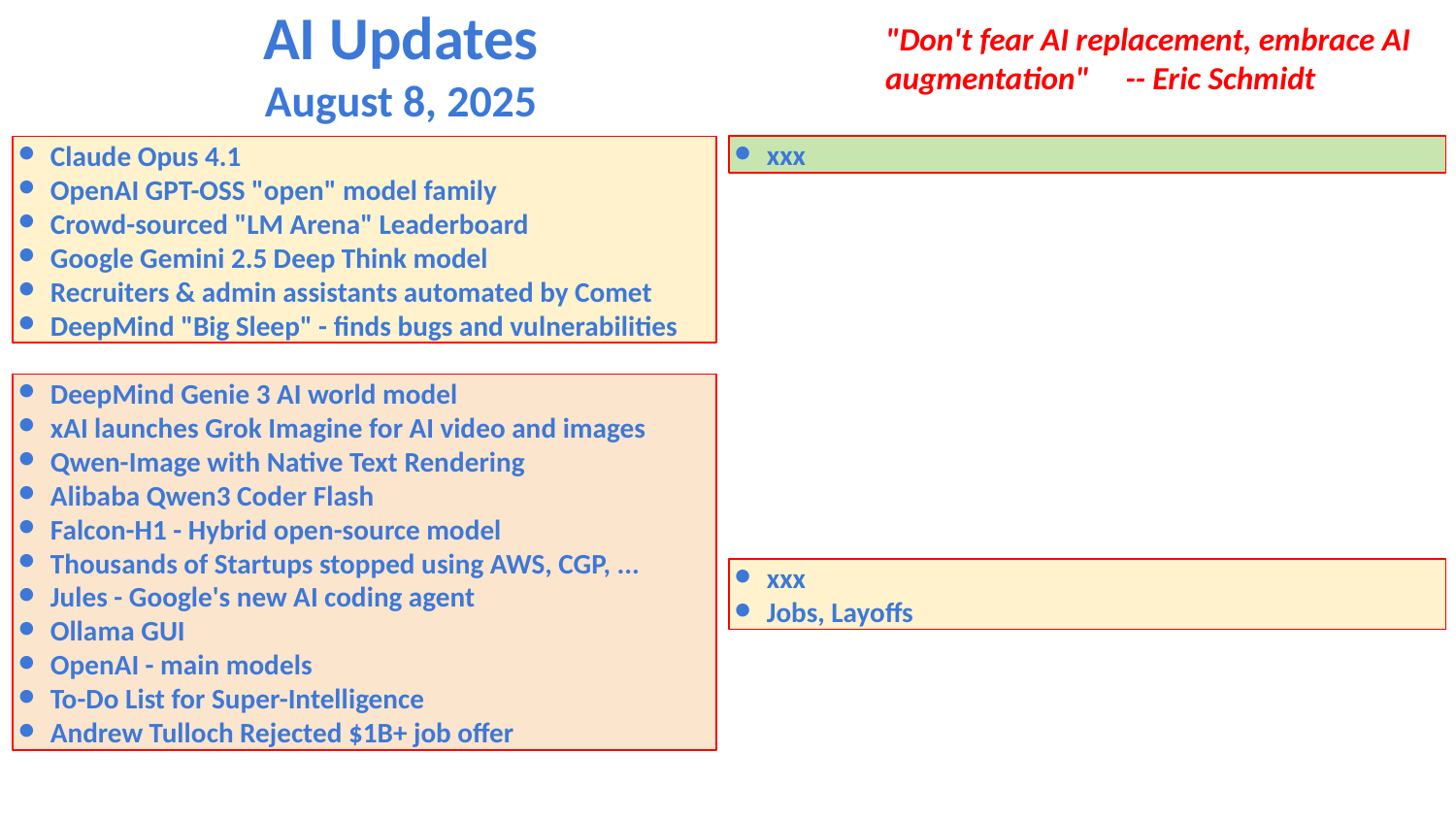

AI Updates
August 8, 2025
"Don't fear AI replacement, embrace AI
augmentation"     -- Eric Schmidt
xxx
Claude Opus 4.1
OpenAI GPT-OSS "open" model family
Crowd-sourced "LM Arena" Leaderboard
Google Gemini 2.5 Deep Think model
Recruiters & admin assistants automated by Comet
DeepMind "Big Sleep" - finds bugs and vulnerabilities
DeepMind Genie 3 AI world model
xAI launches Grok Imagine for AI video and images
Qwen-Image with Native Text Rendering
Alibaba Qwen3 Coder Flash
Falcon-H1 - Hybrid open-source model
Thousands of Startups stopped using AWS, CGP, ...
Jules - Google's new AI coding agent
Ollama GUI
OpenAI - main models
To-Do List for Super-Intelligence
Andrew Tulloch Rejected $1B+ job offer
xxx
Jobs, Layoffs